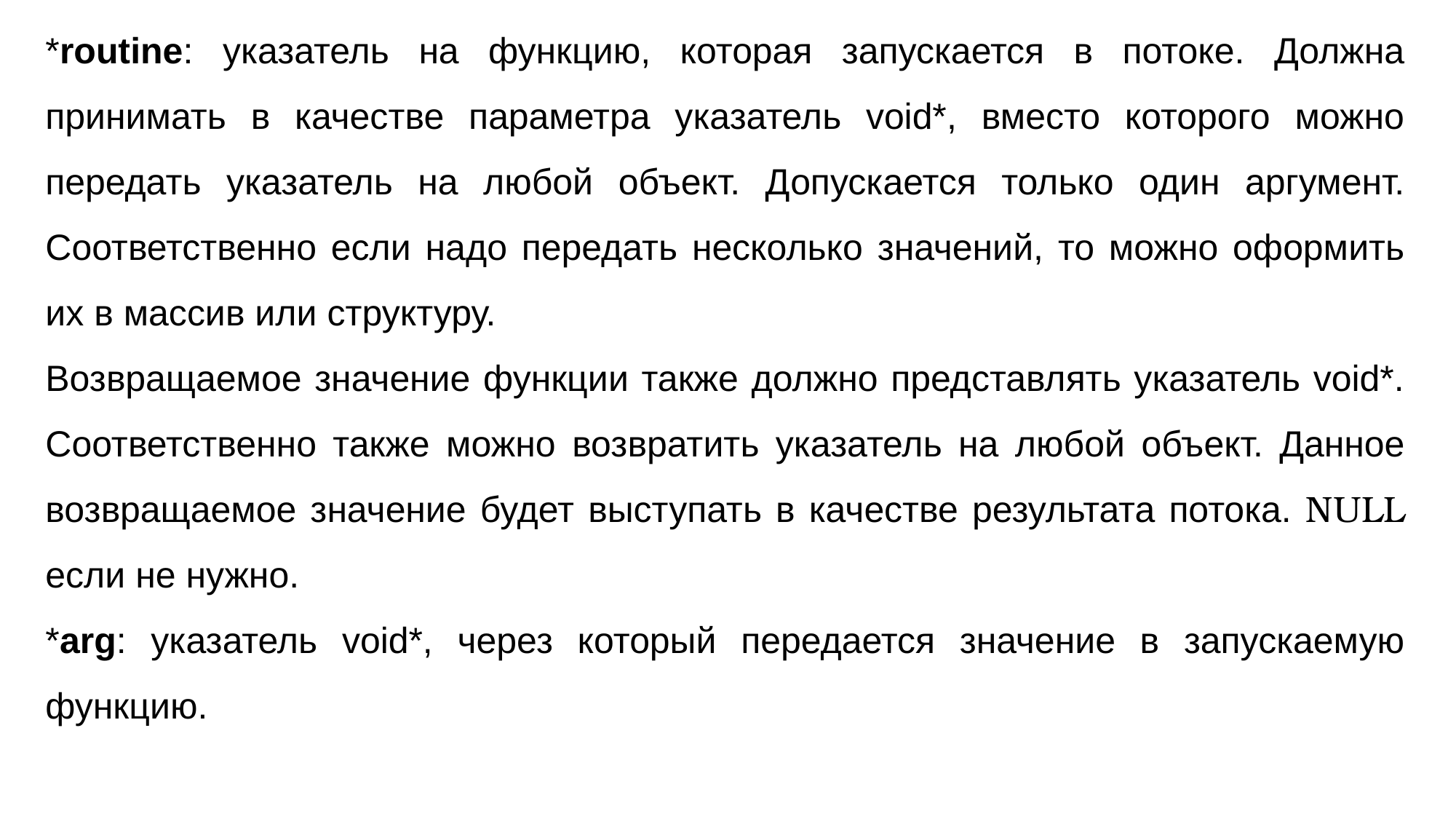

*routine: указатель на функцию, которая запускается в потоке. Должна принимать в качестве параметра указатель void*, вместо которого можно передать указатель на любой объект. Допускается только один аргумент. Соответственно если надо передать несколько значений, то можно оформить их в массив или структуру.
Возвращаемое значение функции также должно представлять указатель void*. Соответственно также можно возвратить указатель на любой объект. Данное возвращаемое значение будет выступать в качестве результата потока. NULL если не нужно.
*arg: указатель void*, через который передается значение в запускаемую функцию.